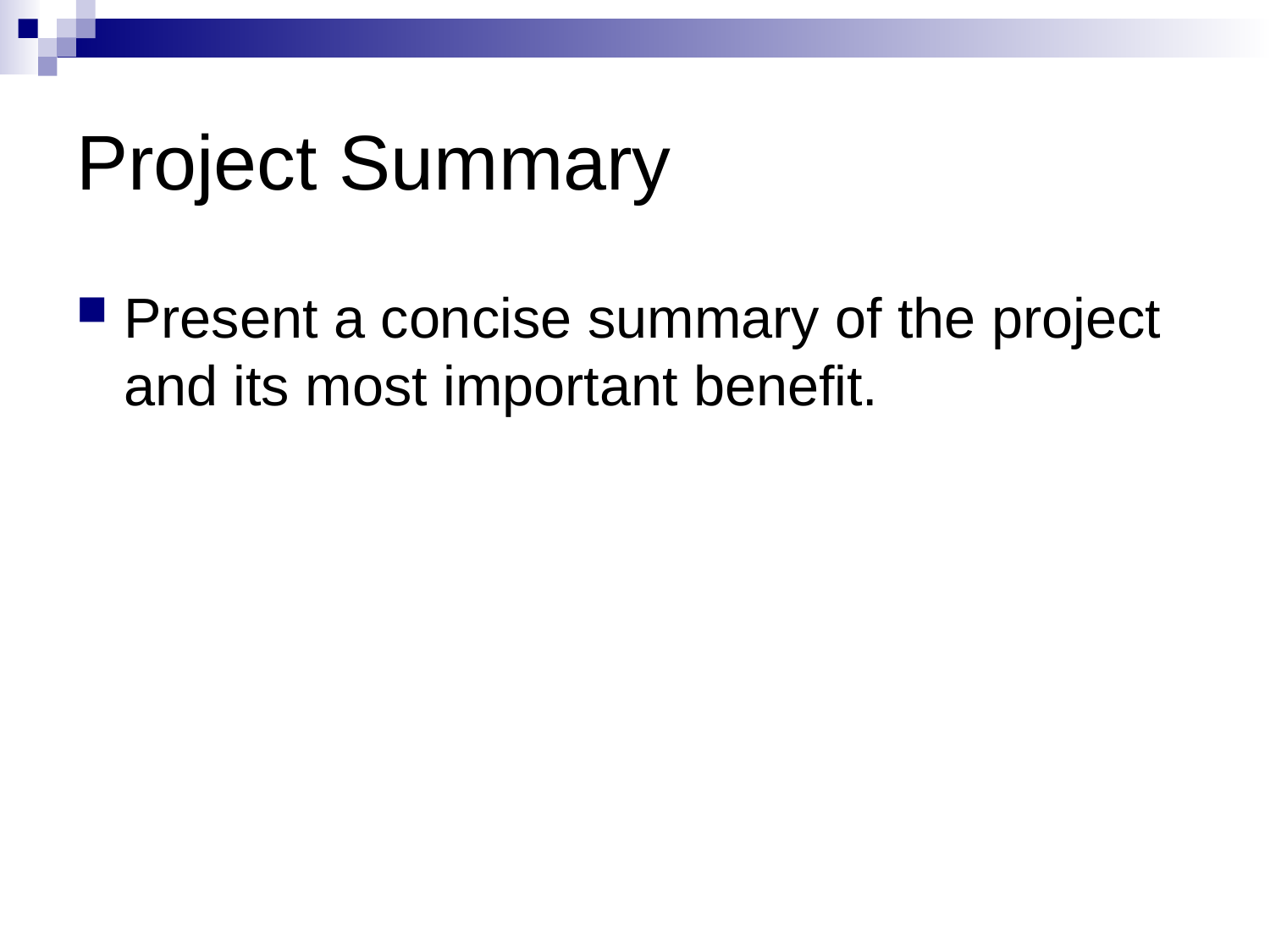

# Project Summary
Present a concise summary of the project and its most important benefit.